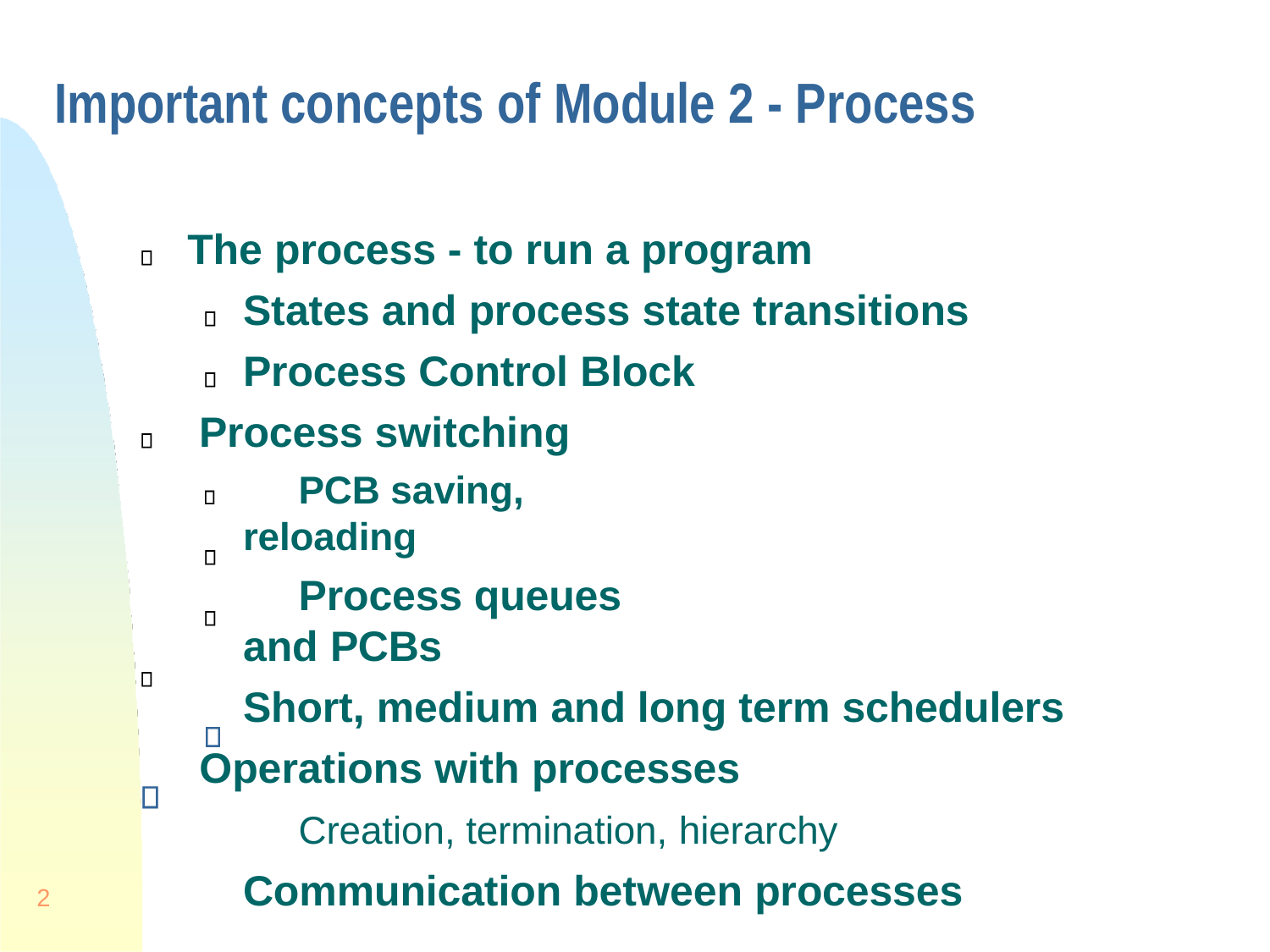

# Important concepts of Module 2 - Process
The process - to run a program
States and process state transitions
Process Control Block  Process switching
PCB saving, reloading
Process queues and PCBs
Short, medium and long term schedulers  Operations with processes
Creation, termination, hierarchy
Communication between processes

2